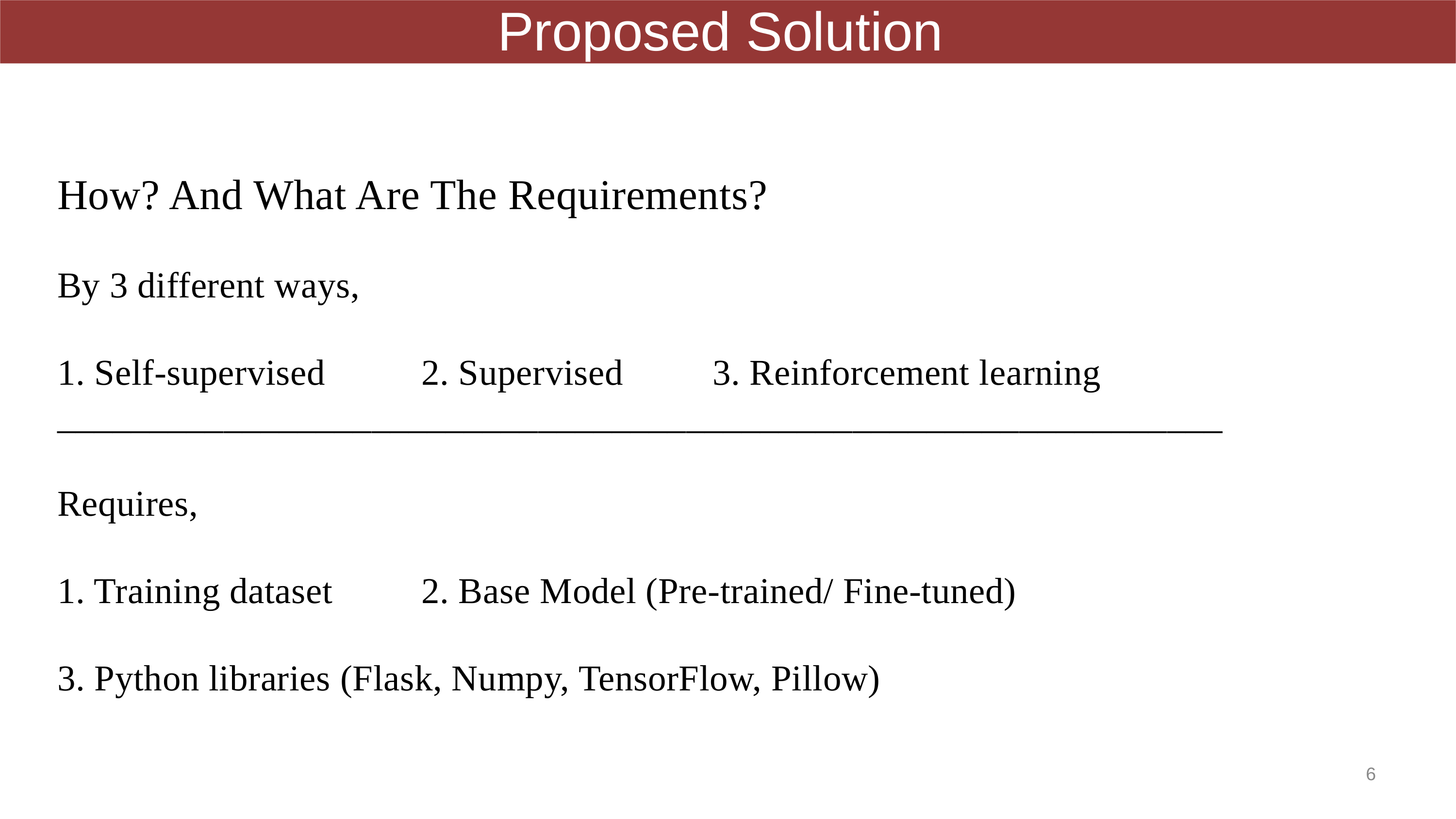

Proposed Solution

How? And What Are The Requirements?

By 3 different ways,

1. Self-supervised		2. Supervised		3. Reinforcement learning
_______________________________________________________________

Requires,

1. Training dataset		2. Base Model (Pre-trained/ Fine-tuned)

3. Python libraries (Flask, Numpy, TensorFlow, Pillow)
6